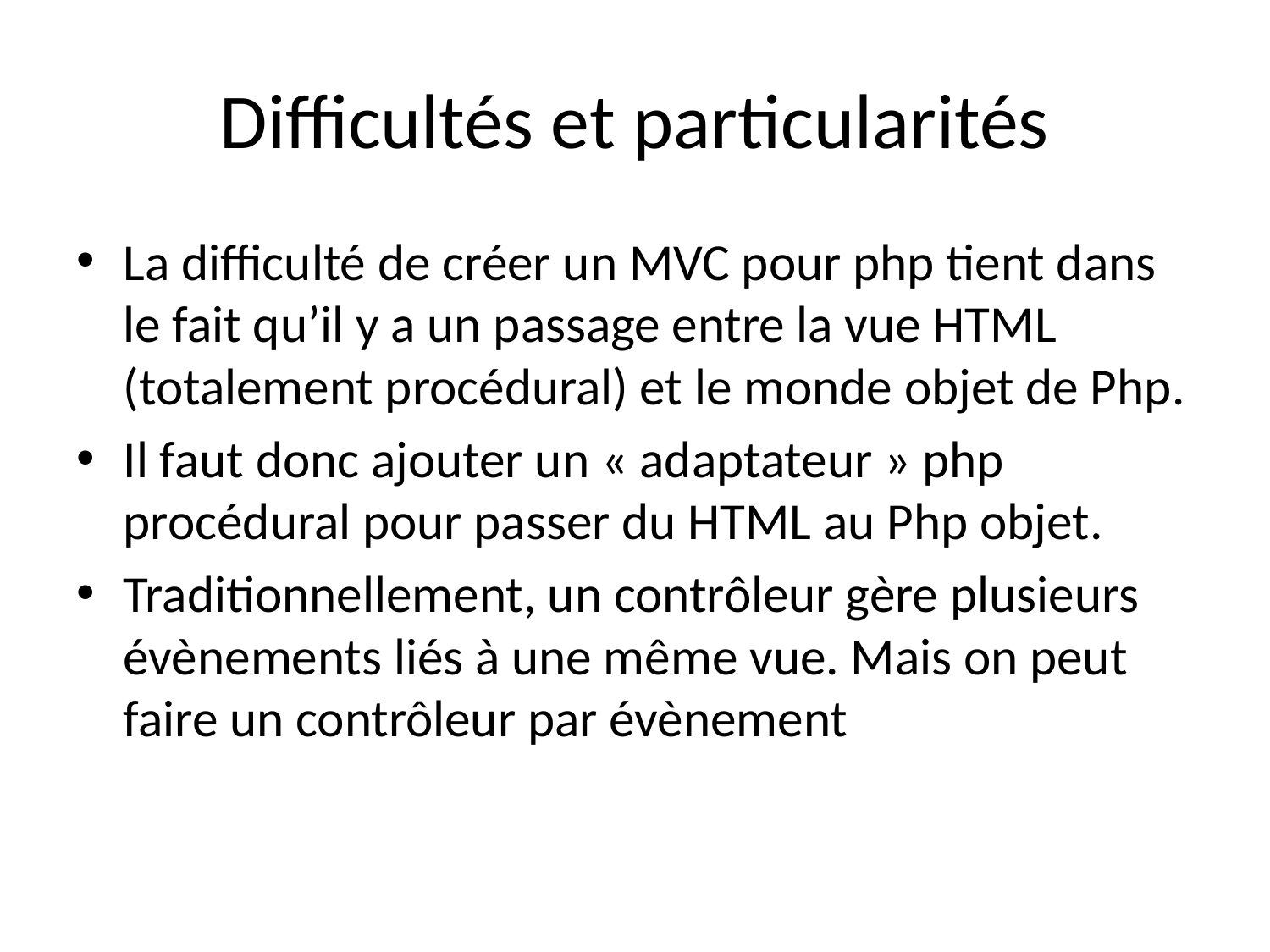

# Difficultés et particularités
La difficulté de créer un MVC pour php tient dans le fait qu’il y a un passage entre la vue HTML (totalement procédural) et le monde objet de Php.
Il faut donc ajouter un « adaptateur » php procédural pour passer du HTML au Php objet.
Traditionnellement, un contrôleur gère plusieurs évènements liés à une même vue. Mais on peut faire un contrôleur par évènement